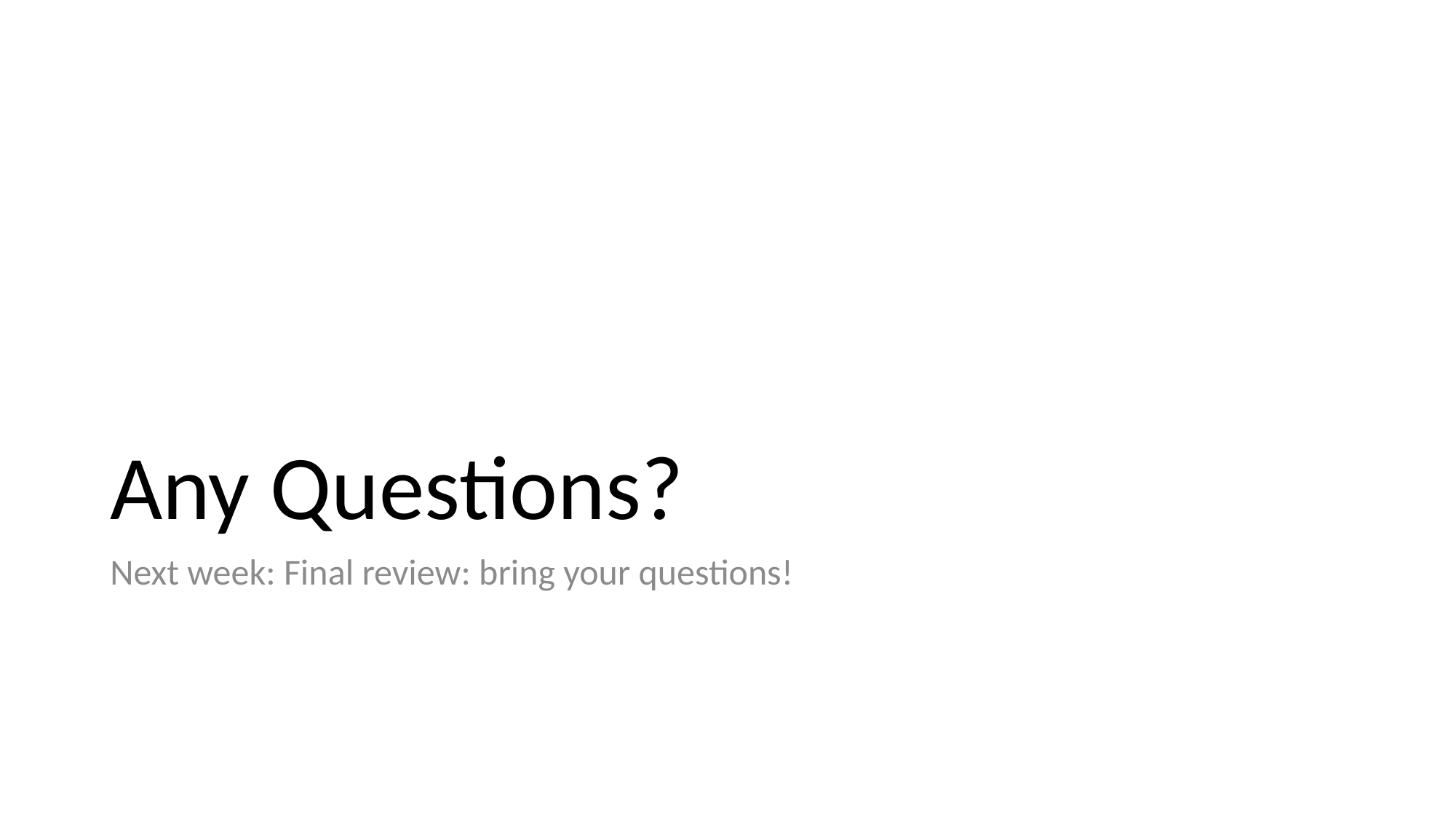

# Any Questions?
Next week: Final review: bring your questions!